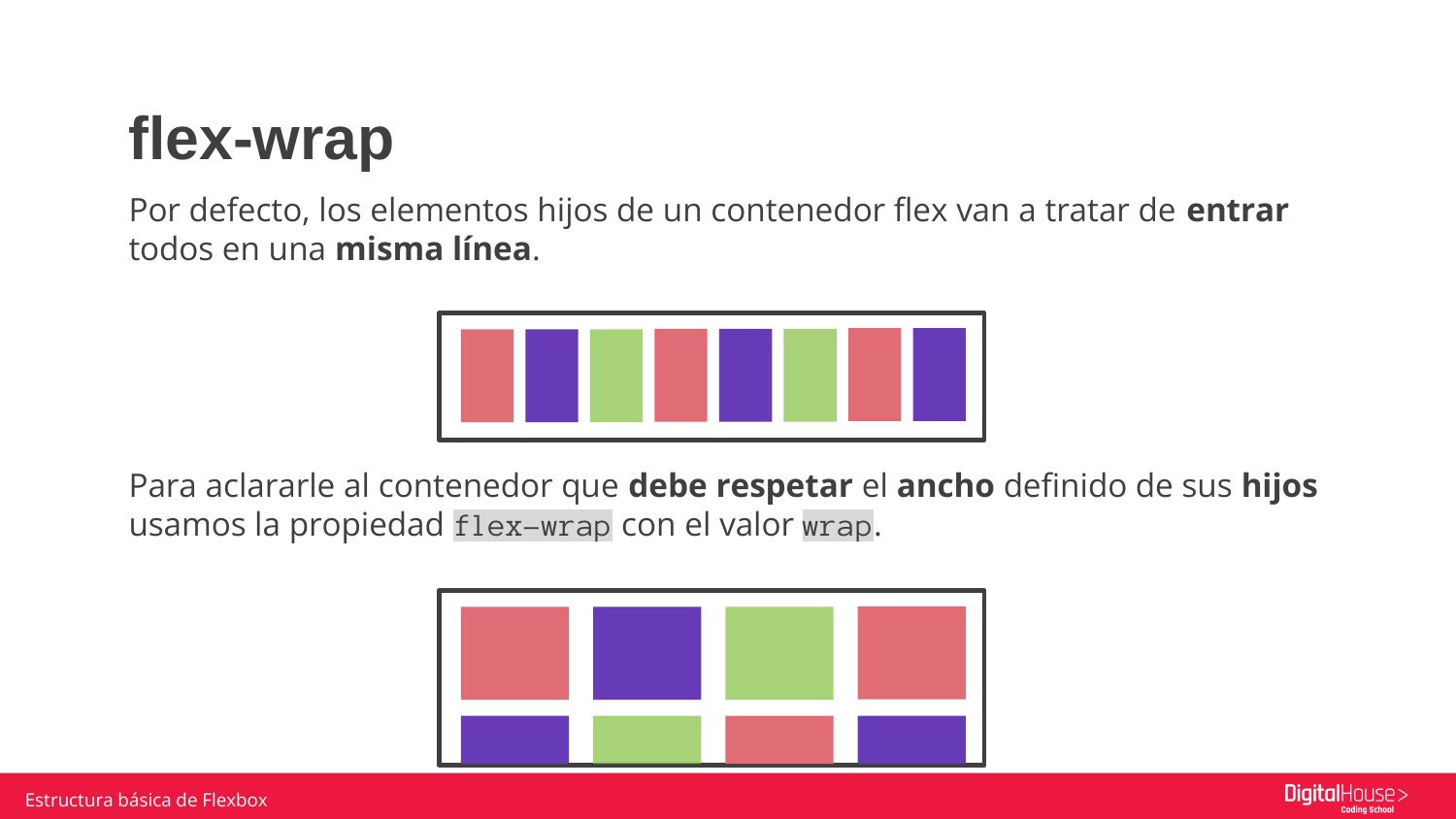

flex-wrap
Por defecto, los elementos hijos de un contenedor flex van a tratar de entrar todos en una misma línea.

Para aclararle al contenedor que debe respetar el ancho definido de sus hijos usamos la propiedad flex-wrap con el valor wrap.